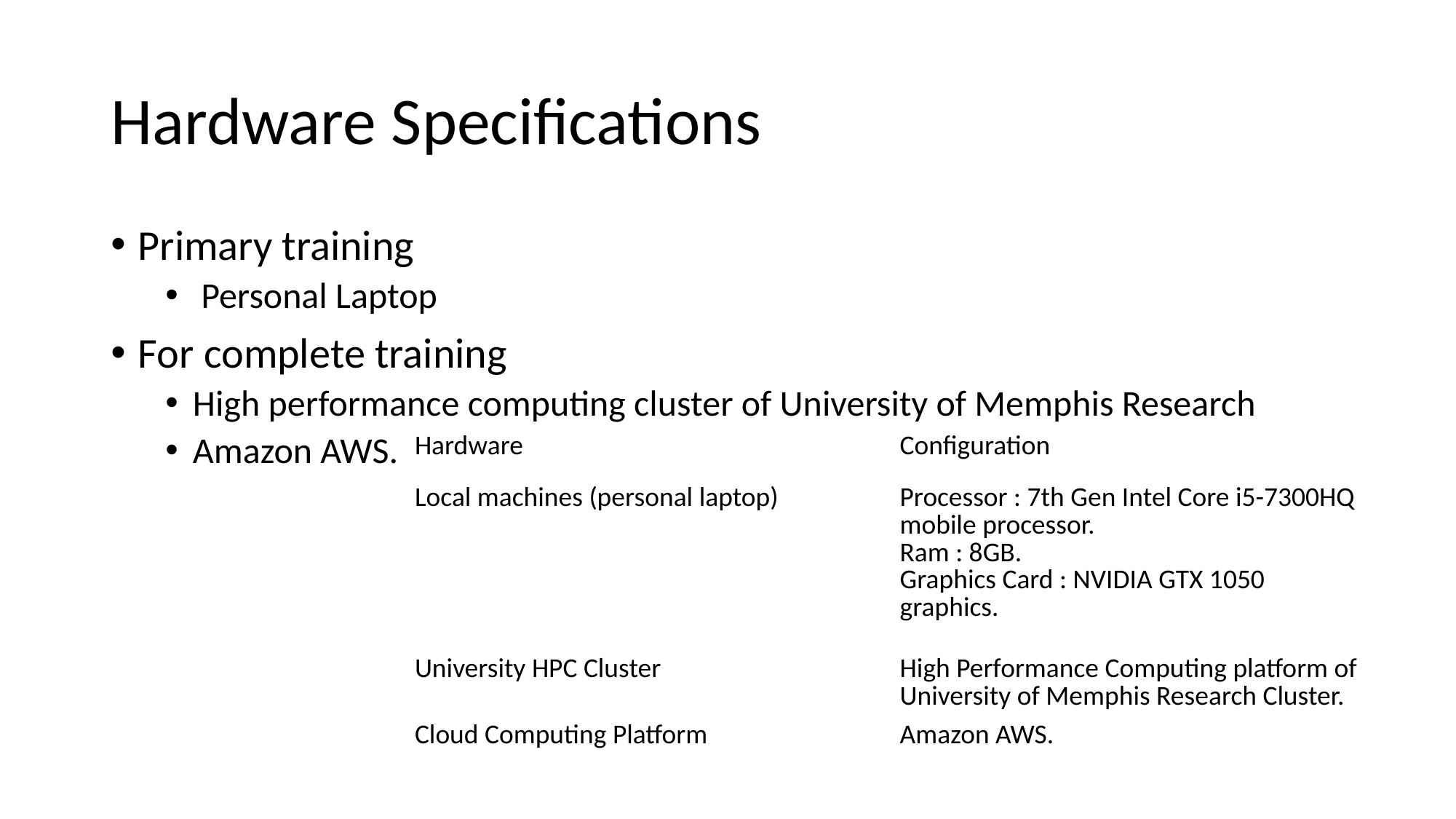

# Hardware Specifications

Primary training
 Personal Laptop
For complete training
High performance computing cluster of University of Memphis Research
Amazon AWS.

| Hardware | Configuration |
| --- | --- |
| Local machines (personal laptop) | Processor : 7th Gen Intel Core i5-7300HQ mobile processor. Ram : 8GB. Graphics Card : NVIDIA GTX 1050 graphics. |
| University HPC Cluster | High Performance Computing platform of University of Memphis Research Cluster. |
| Cloud Computing Platform | Amazon AWS. |